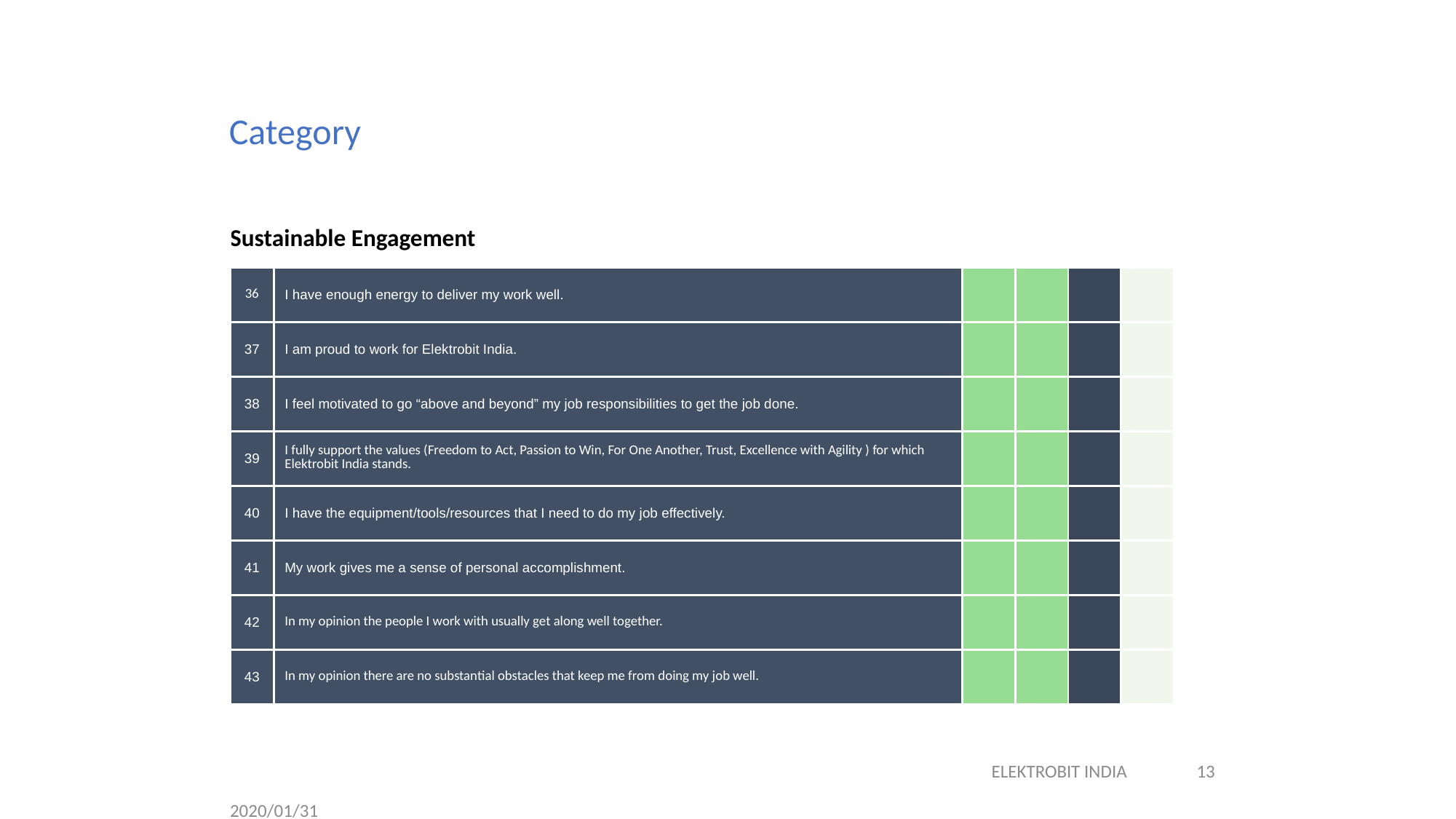

Results for all Questions
Category

| Sustainable Engagement |  |  |  |  |  |
| --- | --- | --- | --- | --- | --- |
| 36 | I have enough energy to deliver my work well. |  |  |  |  |
| 37 | I am proud to work for Elektrobit India. |  |  |  |  |
| 38 | I feel motivated to go “above and beyond” my job responsibilities to get the job done. |  |  |  |  |
| 39 | I fully support the values (Freedom to Act, Passion to Win, For One Another, Trust, Excellence with Agility ) for which Elektrobit India stands. |  |  |  |  |
| 40 | I have the equipment/tools/resources that I need to do my job effectively. |  |  |  |  |
| 41 | My work gives me a sense of personal accomplishment. |  |  |  |  |
| 42 | In my opinion the people I work with usually get along well together. |  |  |  |  |
| 43 | In my opinion there are no substantial obstacles that keep me from doing my job well. |  |  |  |  |
ELEKTROBIT INDIA
13
2020/01/31